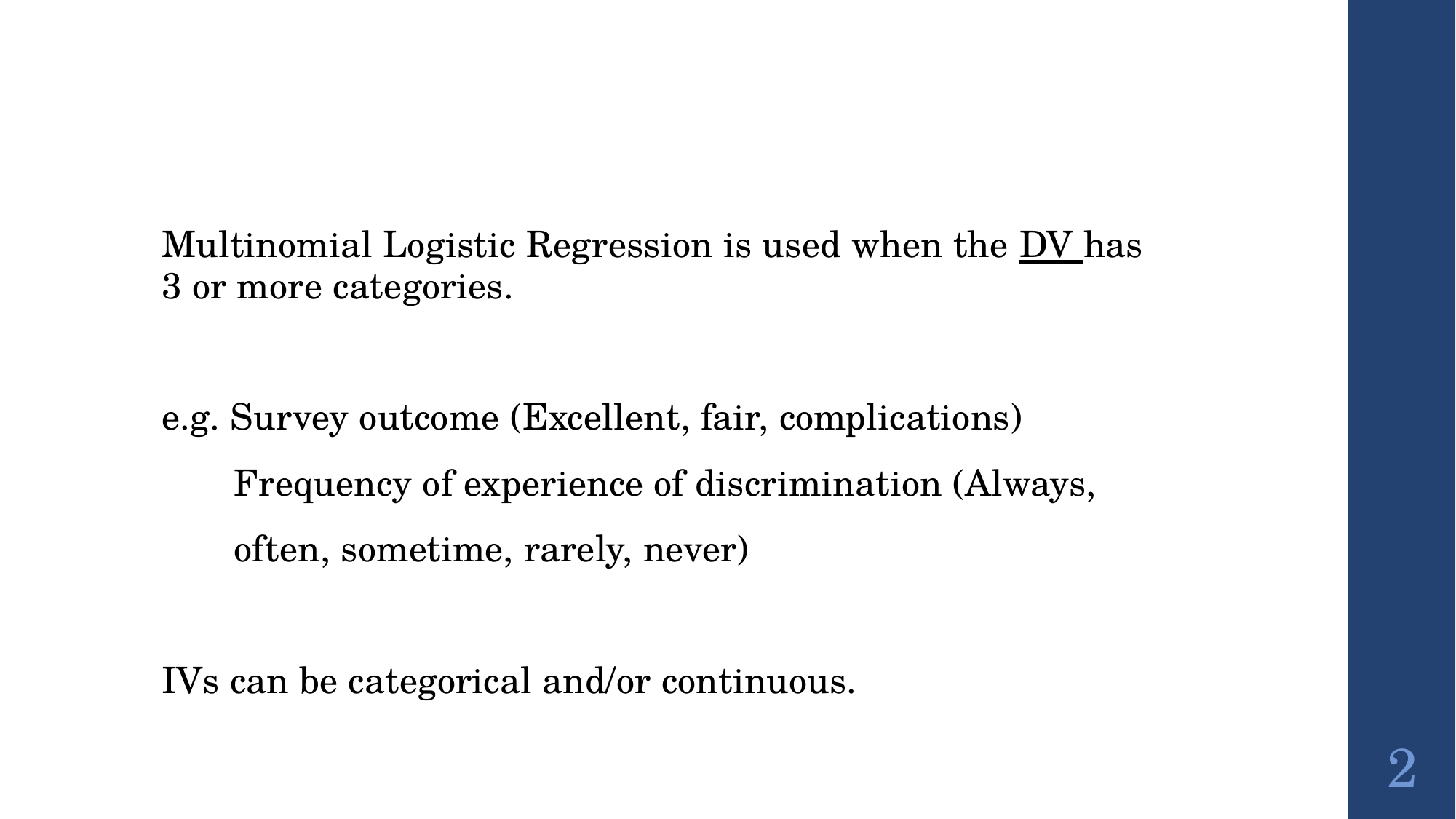

#
Multinomial Logistic Regression is used when the DV has 3 or more categories.

e.g. Survey outcome (Excellent, fair, complications)
       Frequency of experience of discrimination (Always,
       often, sometime, rarely, never)

IVs can be categorical and/or continuous.
2